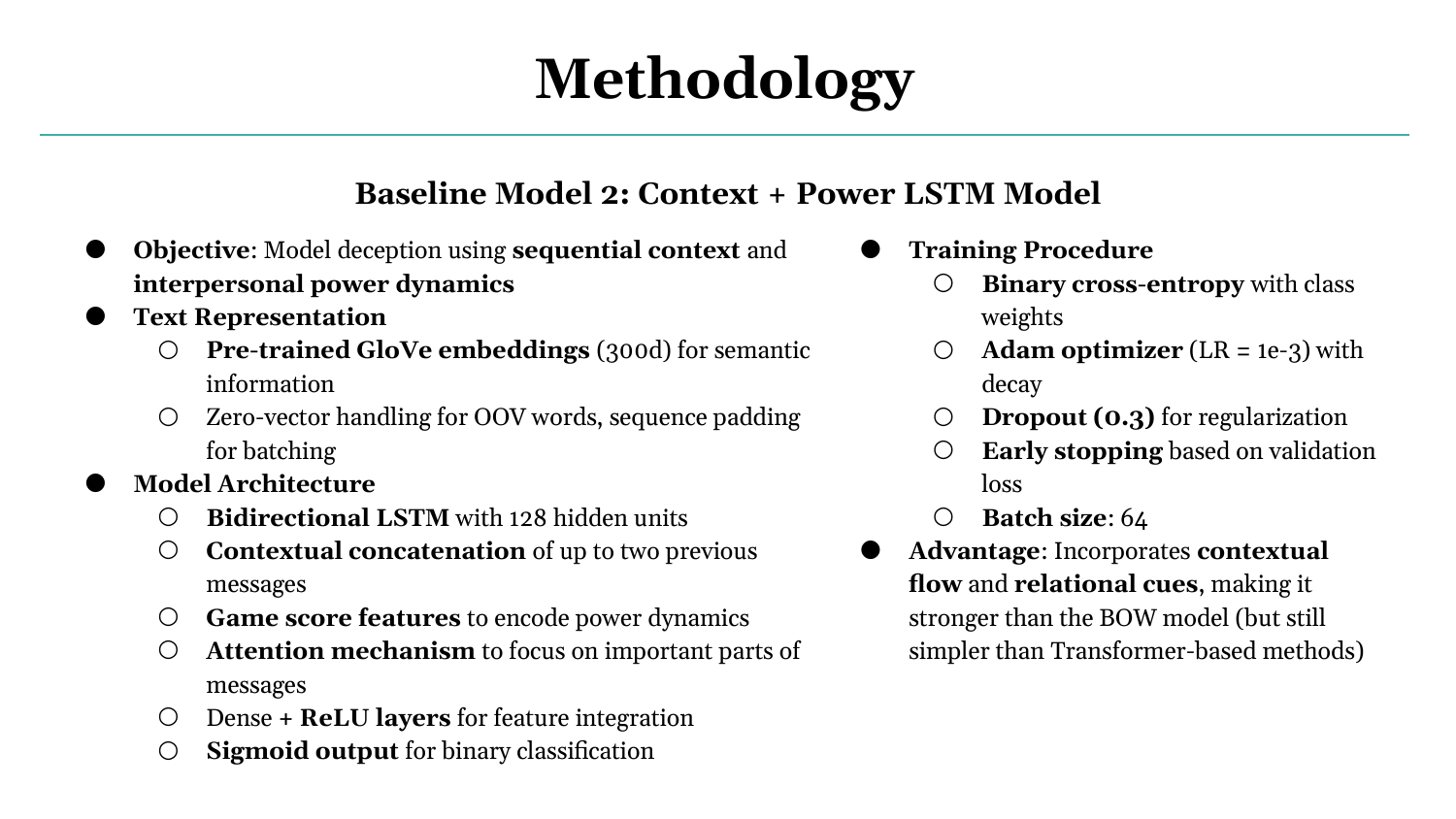

# Methodology
Baseline Model 2: Context + Power LSTM Model
Objective: Model deception using sequential context and interpersonal power dynamics
Text Representation
Pre-trained GloVe embeddings (300d) for semantic information
Zero-vector handling for OOV words, sequence padding for batching
Model Architecture
Bidirectional LSTM with 128 hidden units
Contextual concatenation of up to two previous messages
Game score features to encode power dynamics
Attention mechanism to focus on important parts of messages
Dense + ReLU layers for feature integration
Sigmoid output for binary classification

Training Procedure
Binary cross-entropy with class weights
Adam optimizer (LR = 1e-3) with decay
Dropout (0.3) for regularization
Early stopping based on validation loss
Batch size: 64
Advantage: Incorporates contextual flow and relational cues, making it stronger than the BOW model (but still simpler than Transformer-based methods)